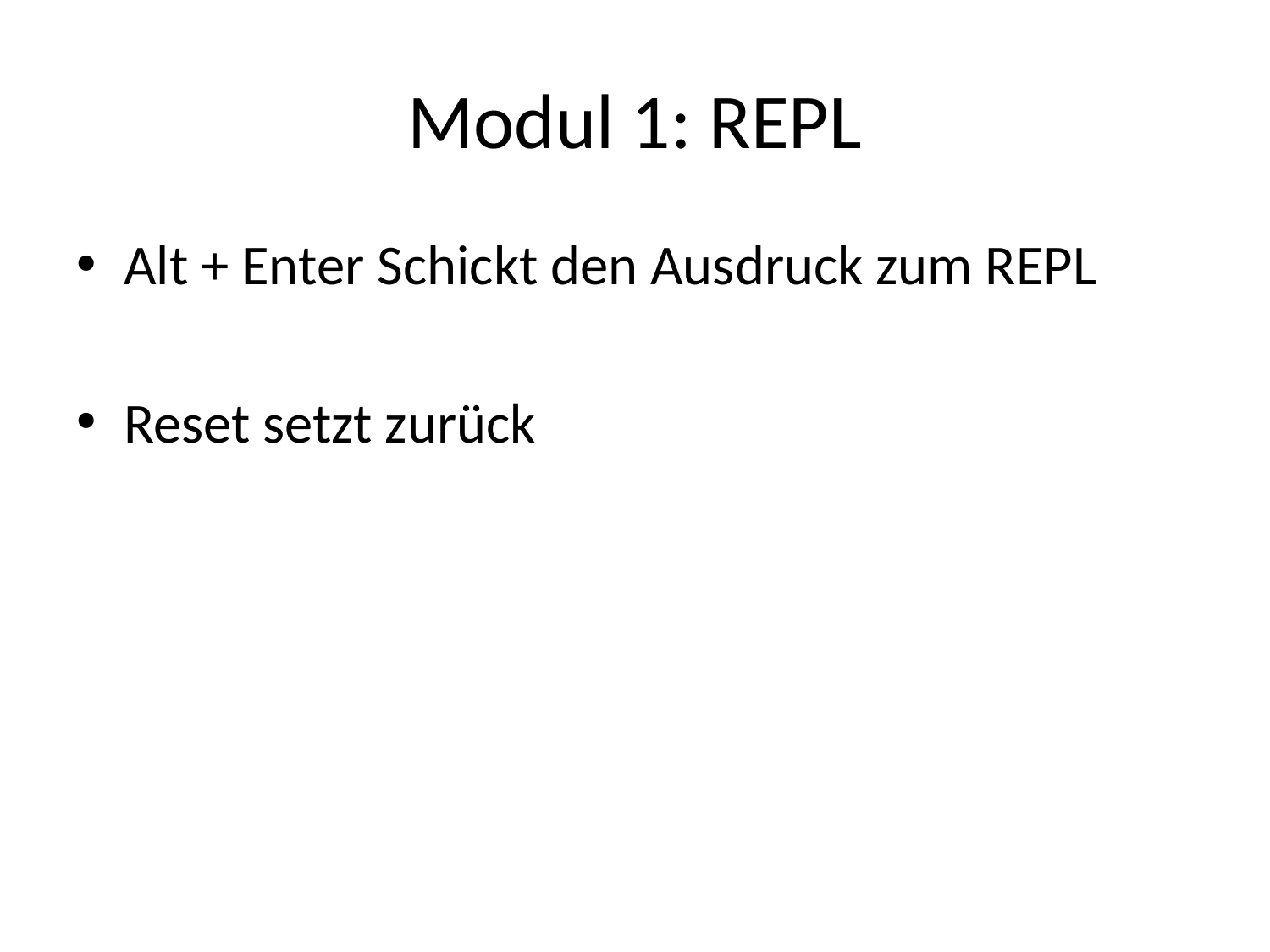

# Modul 1: REPL
Alt + Enter Schickt den Ausdruck zum REPL

Reset setzt zurück